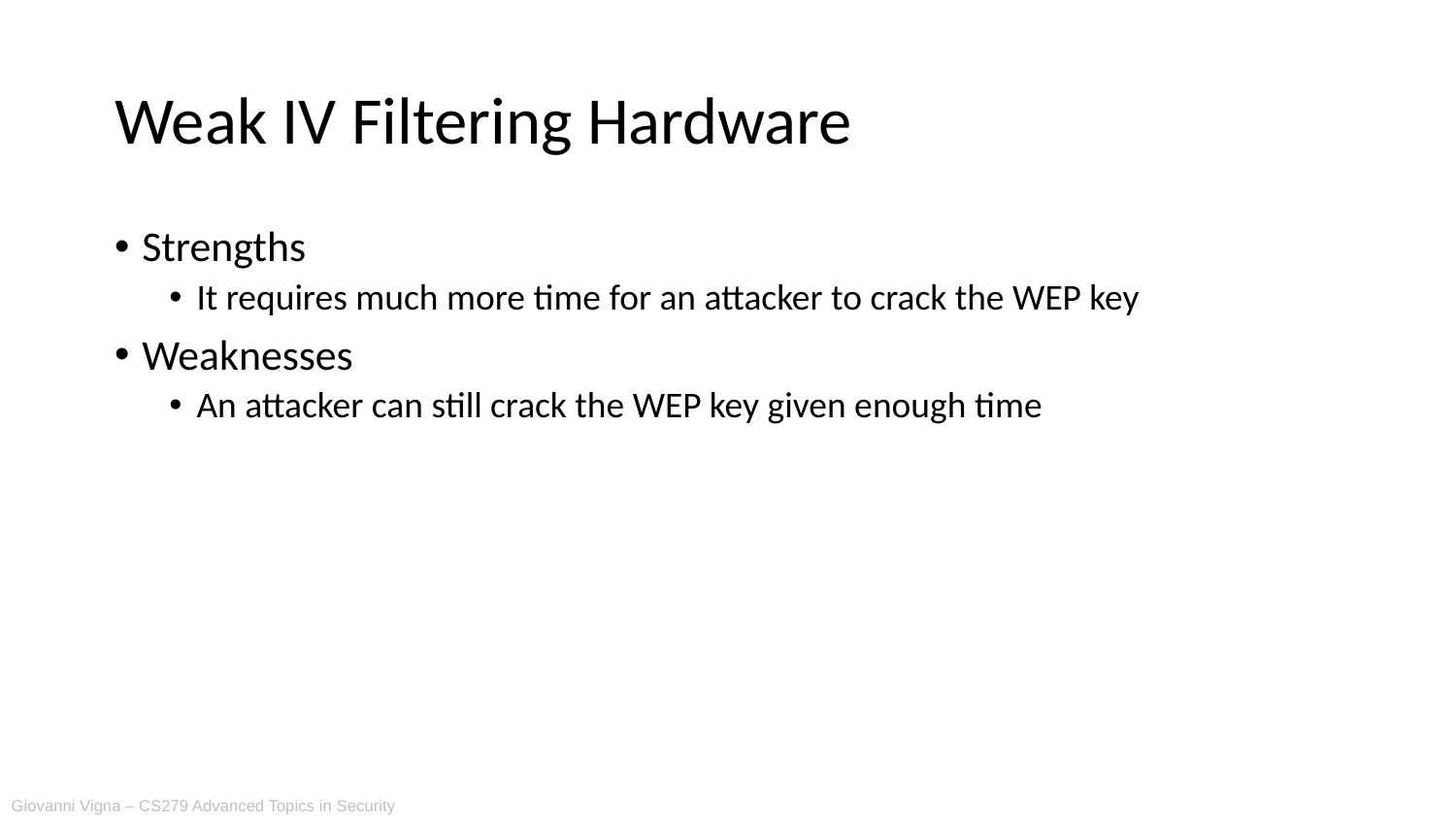

# Weak IV Filtering Hardware
Strengths
It requires much more time for an attacker to crack the WEP key
Weaknesses
An attacker can still crack the WEP key given enough time